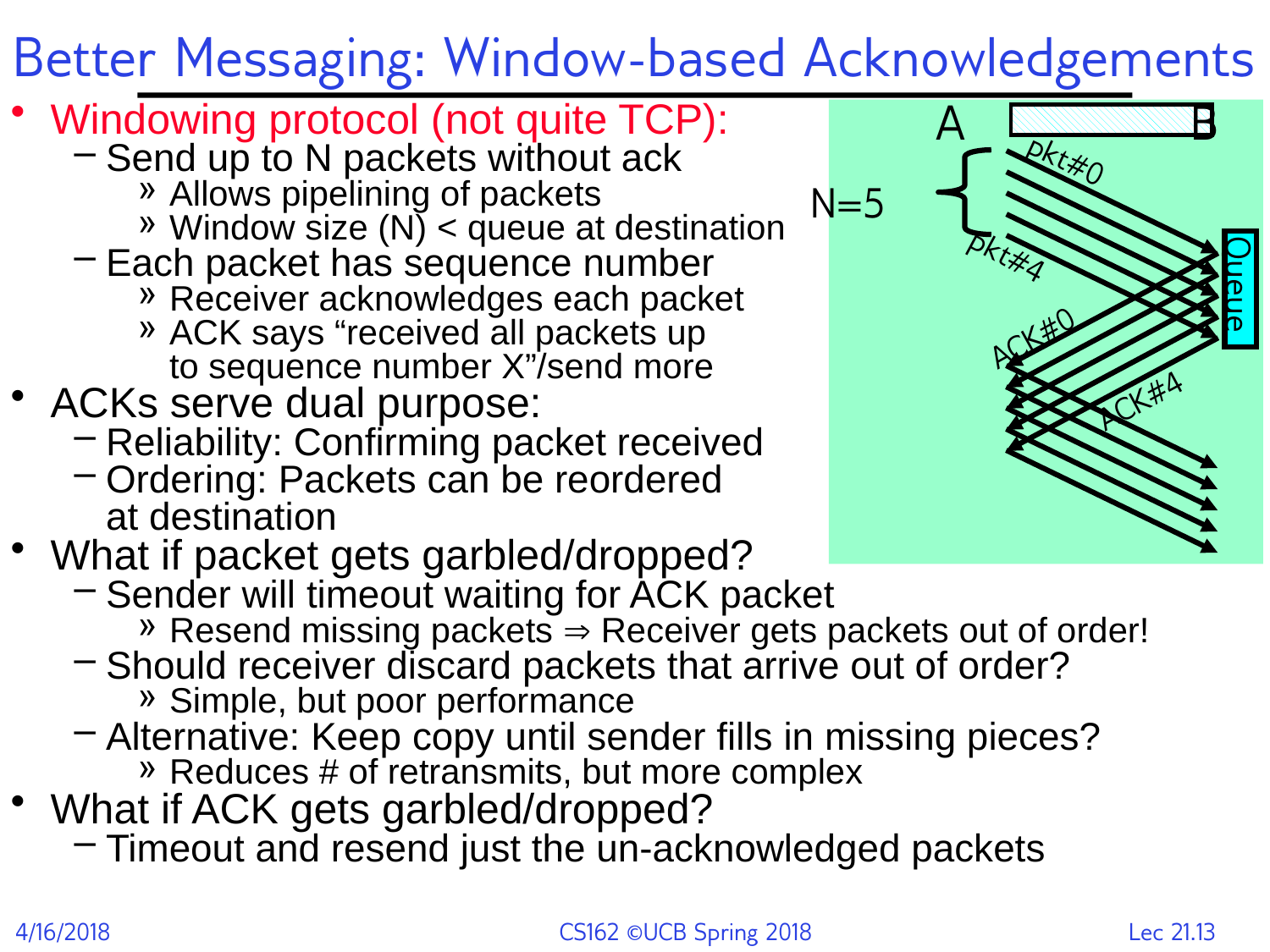

# Better Messaging: Window-based Acknowledgements
A
B

Windowing protocol (not quite TCP):
Send up to N packets without ack
Allows pipelining of packets
Window size (N) < queue at destination
Each packet has sequence number
Receiver acknowledges each packet
ACK says “received all packets up
to sequence number X”/send more
ACKs serve dual purpose:
Reliability: Confirming packet received
Ordering: Packets can be reordered
at destination
What if packet gets garbled/dropped?
Sender will timeout waiting for ACK packet
Resend missing packets ⇒ Receiver gets packets out of order!
Should receiver discard packets that arrive out of order?
Simple, but poor performance
Alternative: Keep copy until sender fills in missing pieces?
Reduces # of retransmits, but more complex
What if ACK gets garbled/dropped?
Timeout and resend just the un-acknowledged packets

pkt#0
pkt#4

N=5

Queue

ACK#0
ACK#4